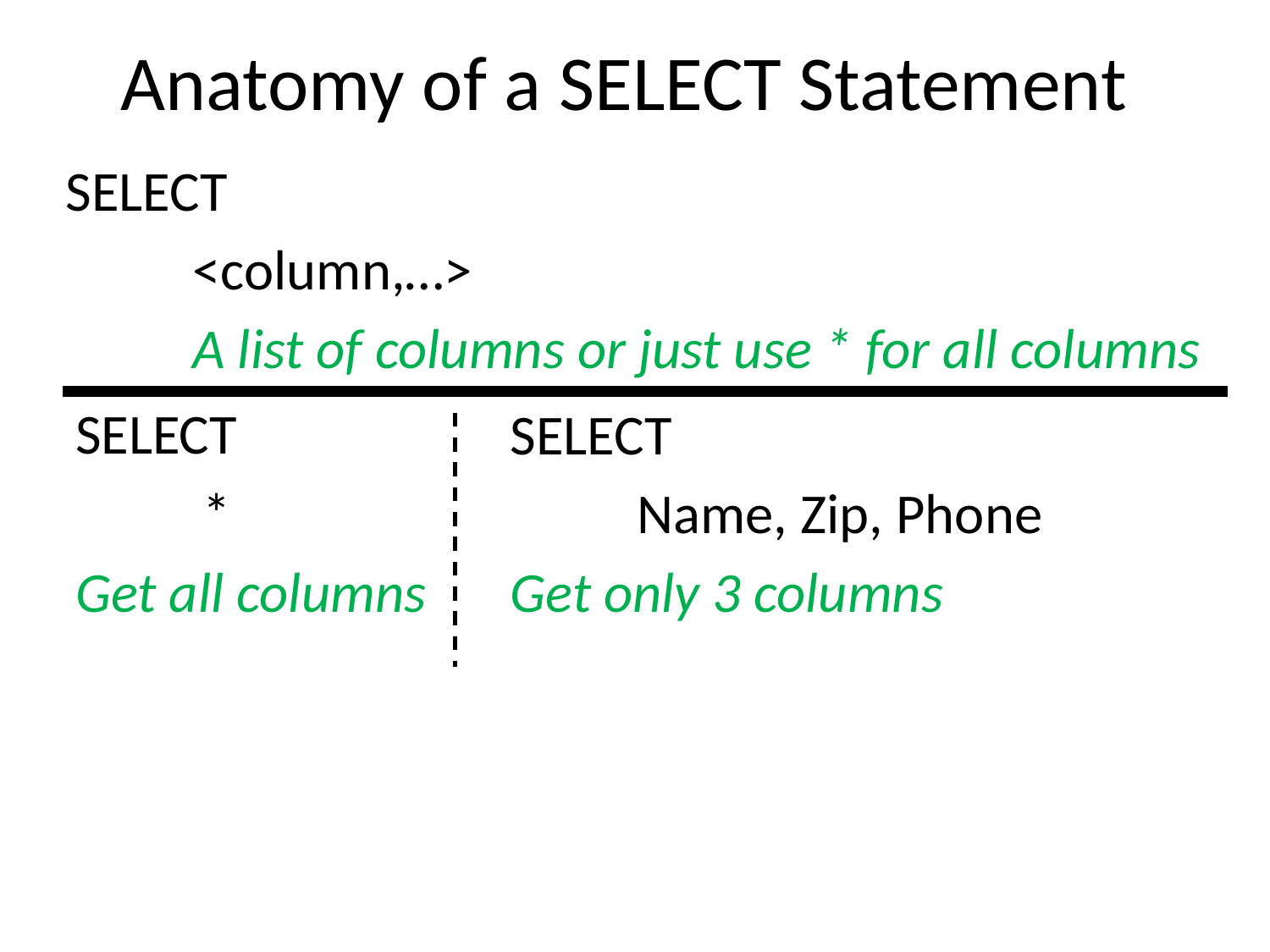

# Anatomy of a SELECT Statement
SELECT
	<column,…>
	A list of columns or just use * for all columns
SELECT
	*
Get all columns
SELECT
	Name, Zip, Phone
Get only 3 columns